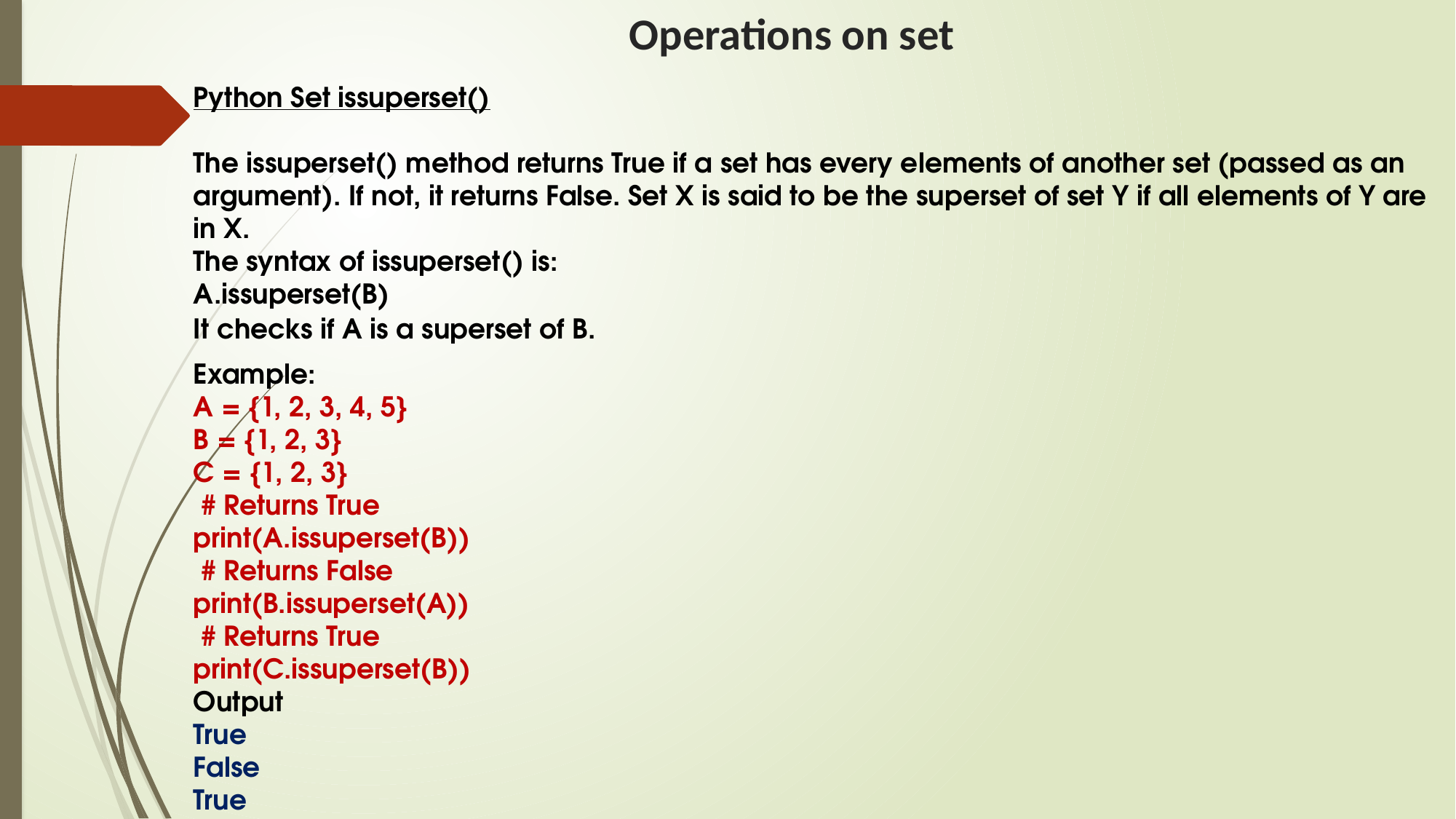

# Operations on set
Python Set issuperset()

The issuperset() method returns True if a set has every elements of another set (passed as an argument). If not, it returns False. Set X is said to be the superset of set Y if all elements of Y are in X.
The syntax of issuperset() is:
A.issuperset(B)
It checks if A is a superset of B.
Example:
A = {1, 2, 3, 4, 5}
B = {1, 2, 3}
C = {1, 2, 3}
 # Returns True
print(A.issuperset(B))
 # Returns False
print(B.issuperset(A))
 # Returns True
print(C.issuperset(B))
Output
True
False
True